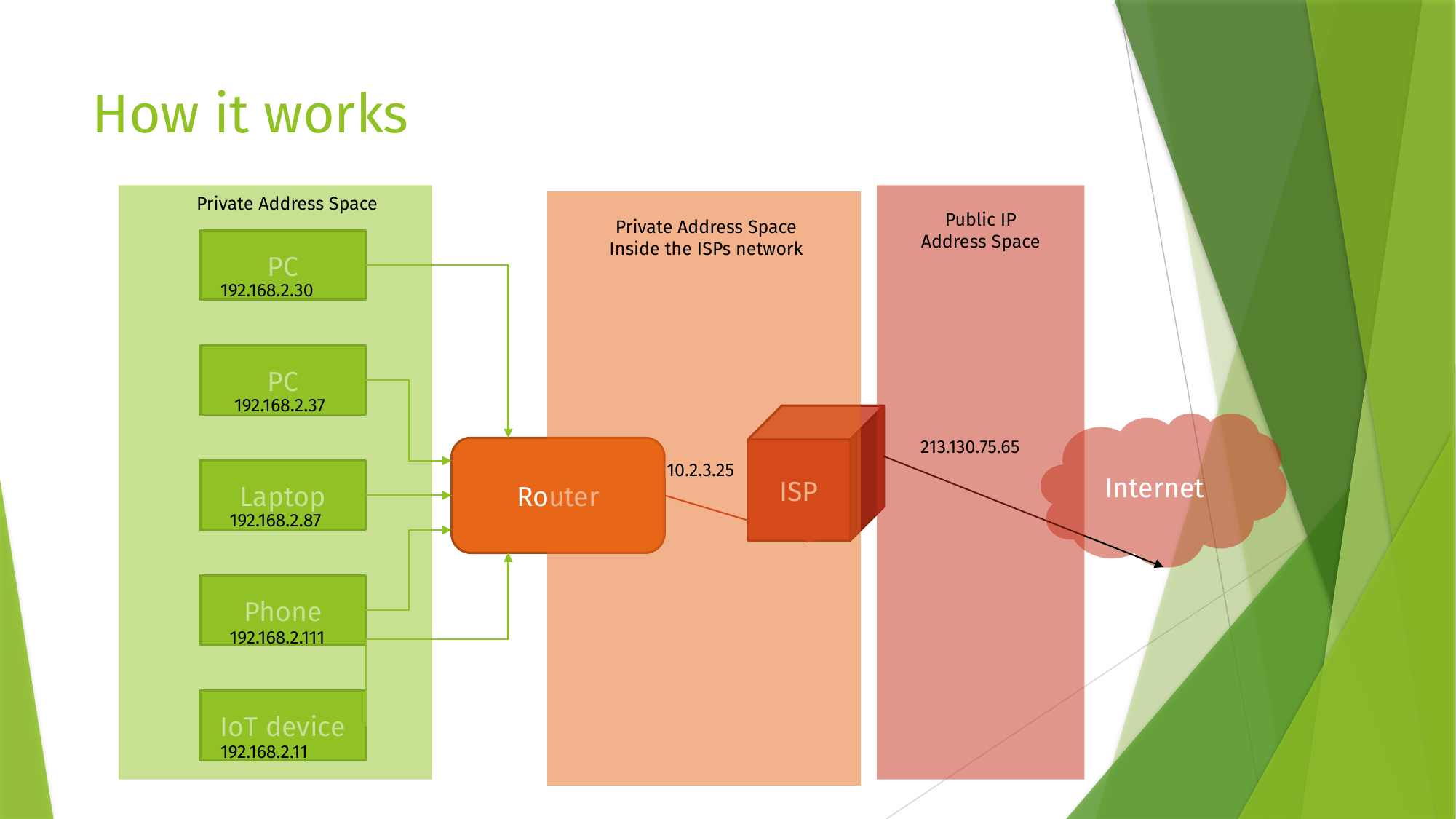

# How it works

Private Address Space

Public IP Address Space
Private Address Space
Inside the ISPs network
PC
192.168.2.30
PC
192.168.2.37
ISP
Internet
213.130.75.65
Router
10.2.3.25
Laptop
192.168.2.87
Phone
192.168.2.111
IoT device
192.168.2.11